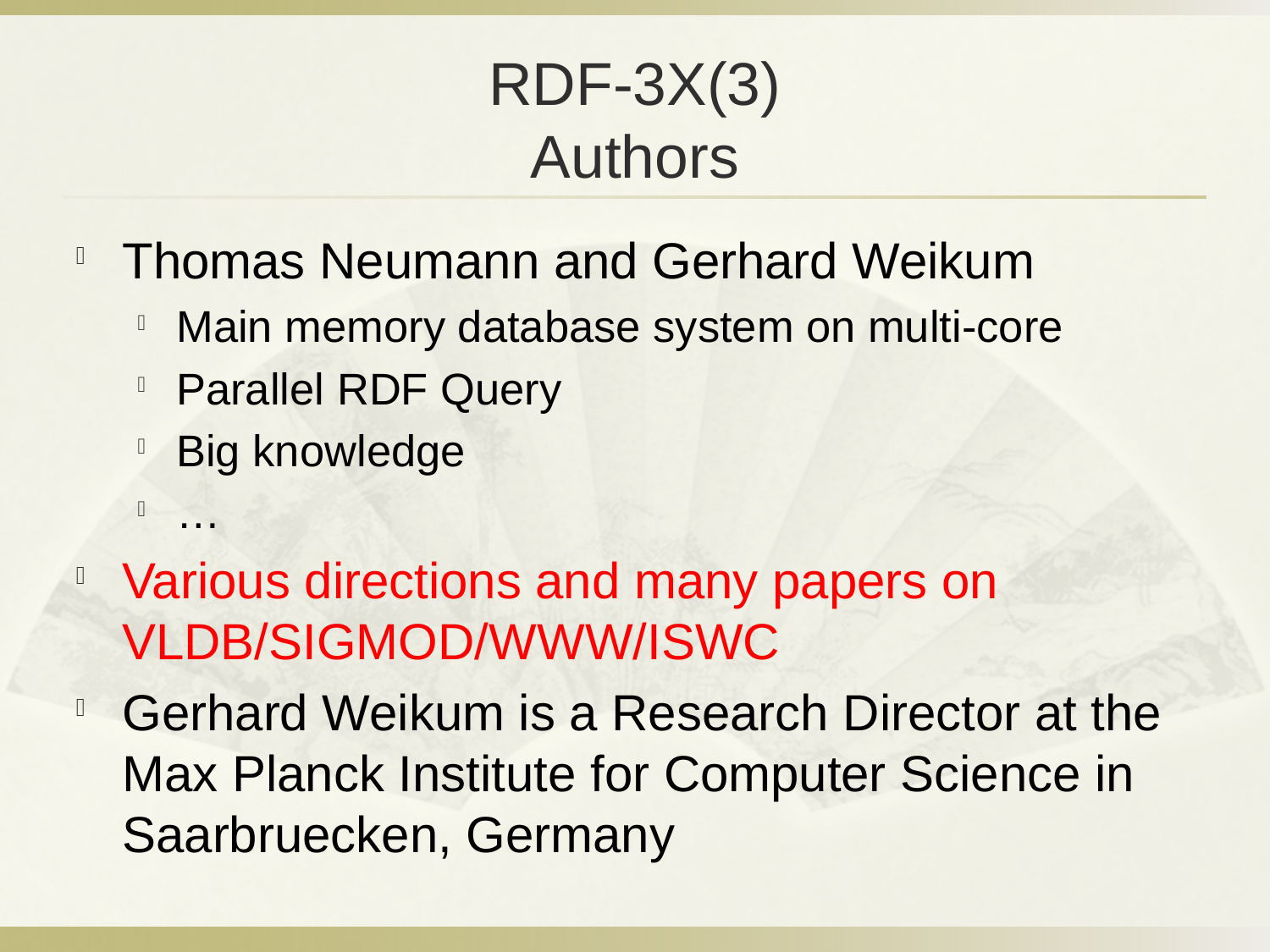

# RDF-3X(3) Authors
Thomas Neumann and Gerhard Weikum
Main memory database system on multi-core
Parallel RDF Query
Big knowledge
…
Various directions and many papers on VLDB/SIGMOD/WWW/ISWC
Gerhard Weikum is a Research Director at the Max Planck Institute for Computer Science in Saarbruecken, Germany